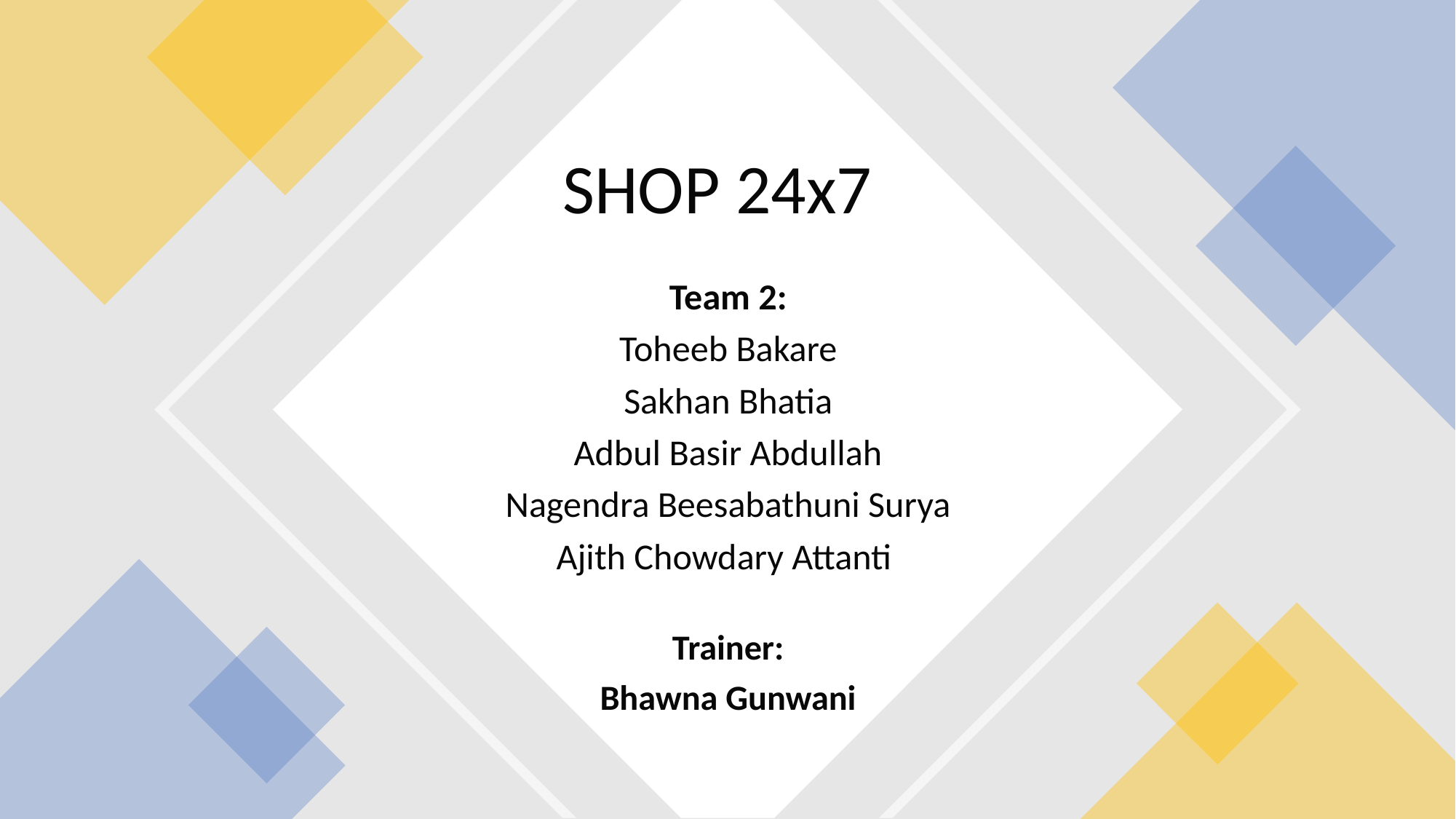

# SHOP 24x7

Team 2:
Toheeb Bakare
Sakhan Bhatia
Adbul Basir Abdullah
Nagendra Beesabathuni Surya
Ajith Chowdary Attanti

Trainer:
Bhawna Gunwani